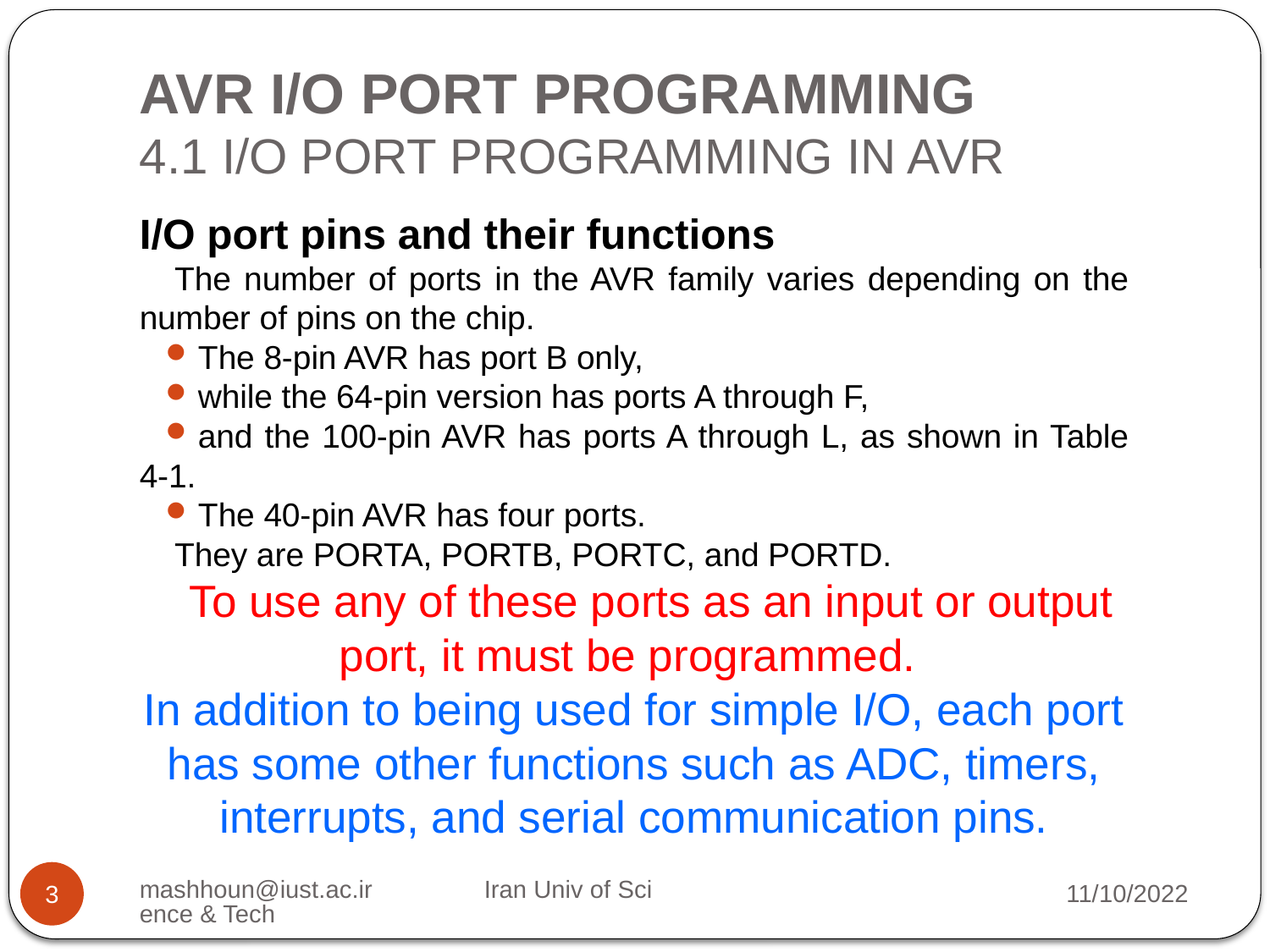

# AVR I/O PORT PROGRAMMING 4.1 I/O PORT PROGRAMMING IN AVR
I/O port pins and their functions
The number of ports in the AVR family varies depending on the number of pins on the chip.
The 8-pin AVR has port B only,
while the 64-pin version has ports A through F,
and the 100-pin AVR has ports A through L, as shown in Table 4-1.
The 40-pin AVR has four ports.
They are PORTA, PORTB, PORTC, and PORTD.
To use any of these ports as an input or output port, it must be programmed.
In addition to being used for simple I/O, each port has some other functions such as ADC, timers, interrupts, and serial communication pins.

mashhoun@iust.ac.ir                Iran Univ of Science & Tech
11/10/2022
3